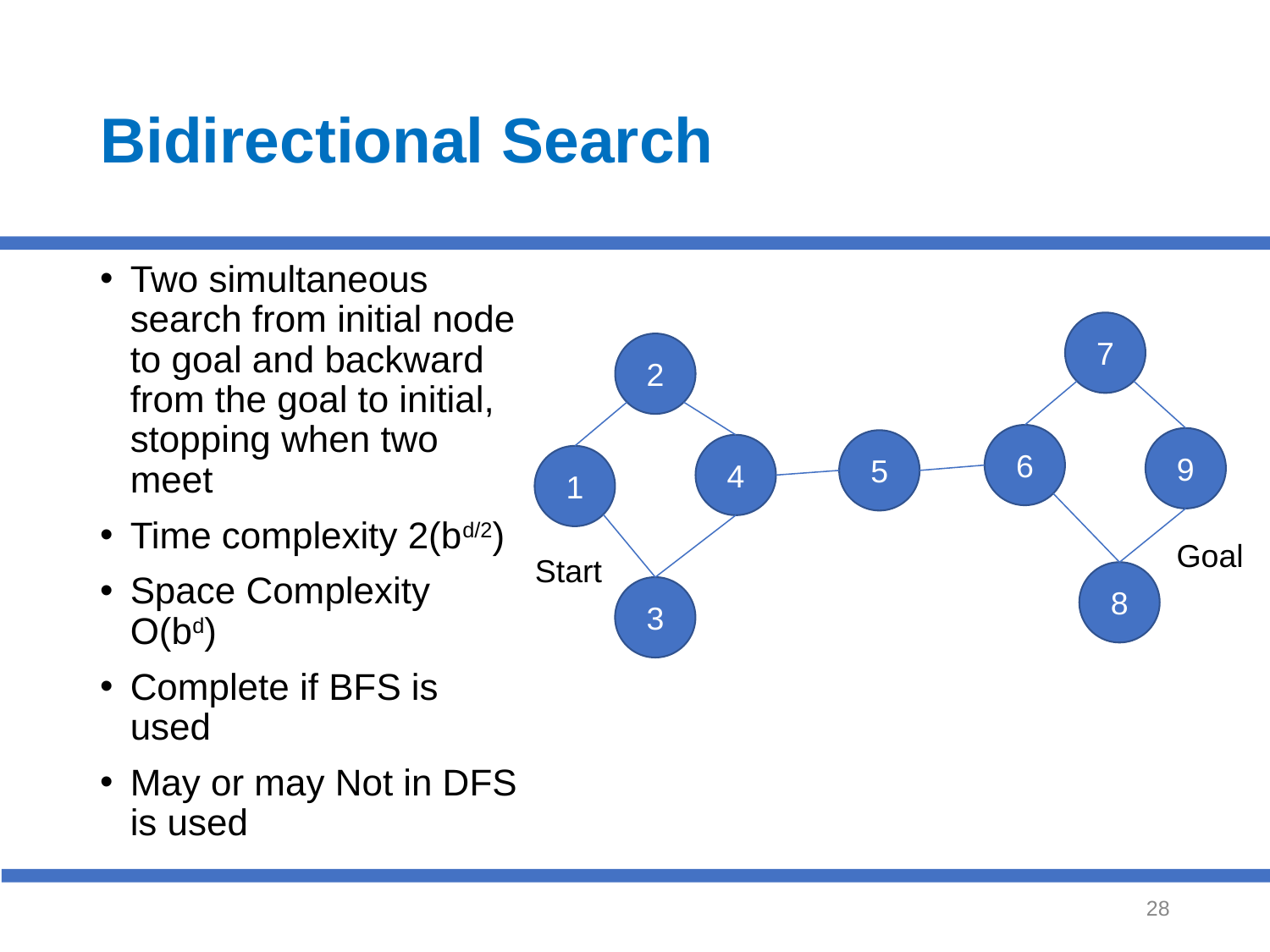

# Bidirectional Search
Two simultaneous search from initial node to goal and backward from the goal to initial, stopping when two meet
Time complexity 2(bd/2)
Space Complexity O(bd)
Complete if BFS is used
May or may Not in DFS is used
7
2
6
9
5
4
1
Goal
Start
8
3
28